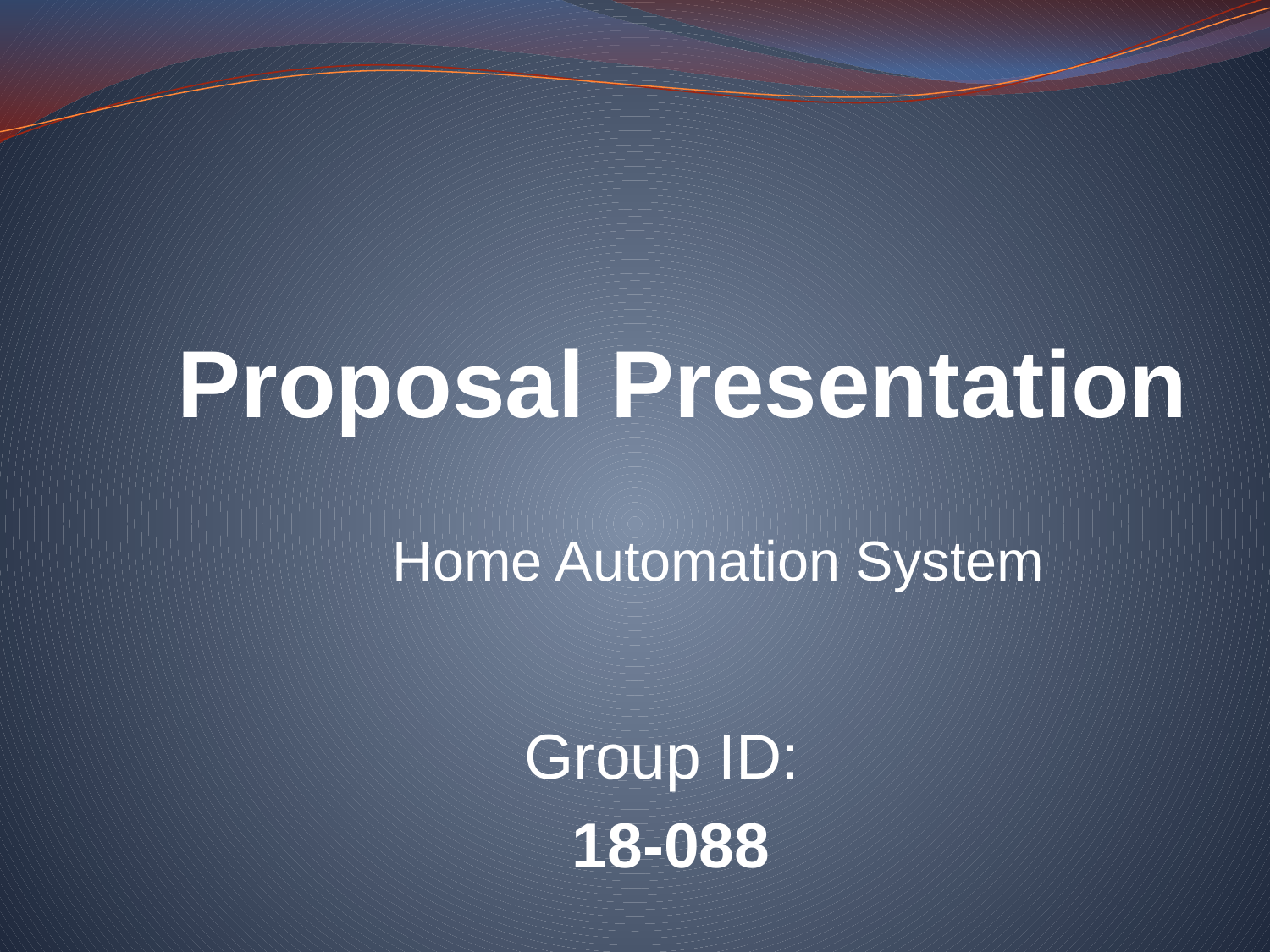

# Proposal Presentation
Home Automation System
Group ID:
 18-088